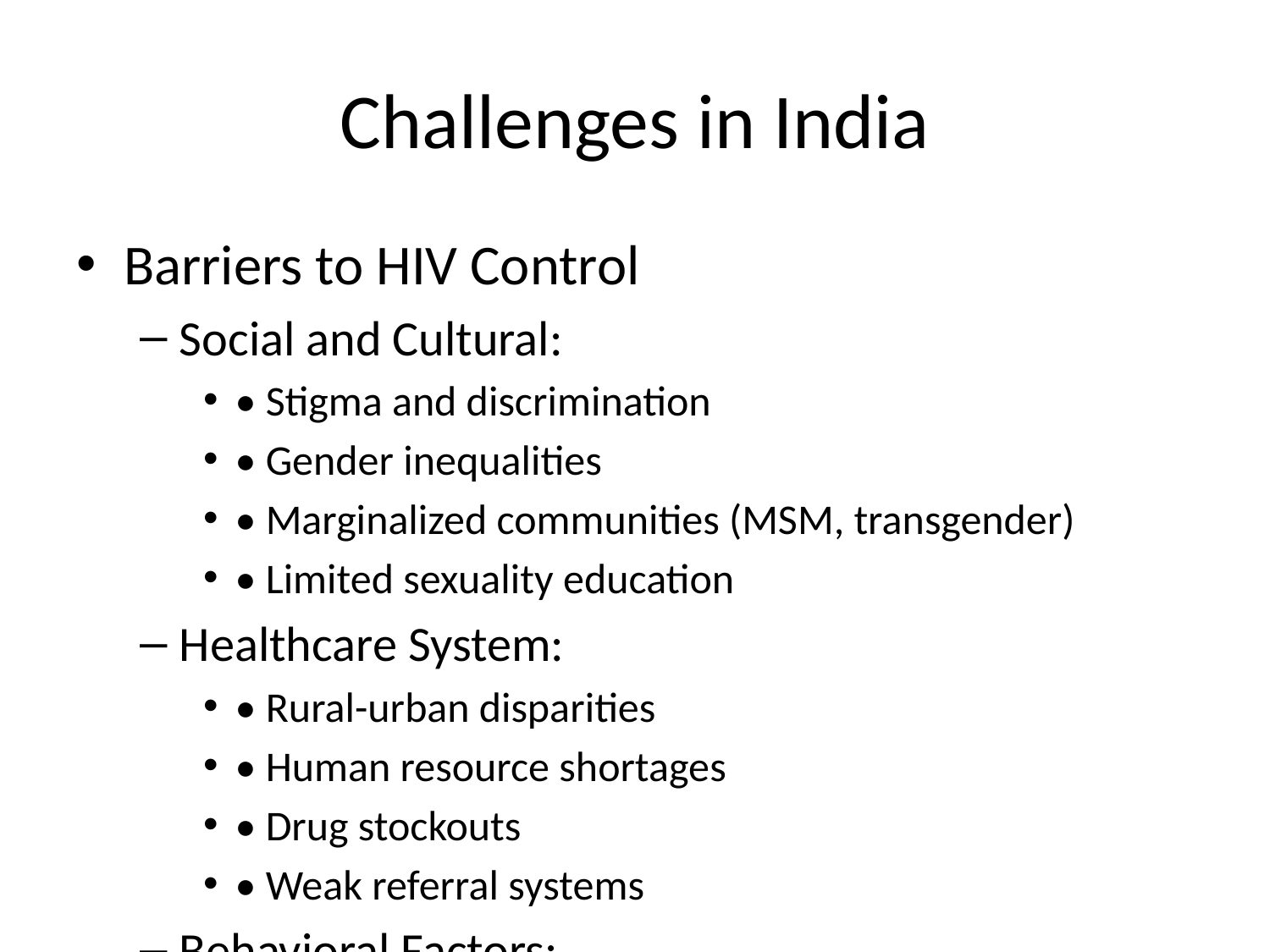

# Challenges in India
Barriers to HIV Control
Social and Cultural:
• Stigma and discrimination
• Gender inequalities
• Marginalized communities (MSM, transgender)
• Limited sexuality education
Healthcare System:
• Rural-urban disparities
• Human resource shortages
• Drug stockouts
• Weak referral systems
Behavioral Factors:
• Migration and mobility
• Concurrent sexual partnerships
• Alcohol and drug use
• Non-adherence to treatment
Biological Factors:
• Co-infections (TB, viral hepatitis)
• Drug resistance emergence
• Late presentation for care